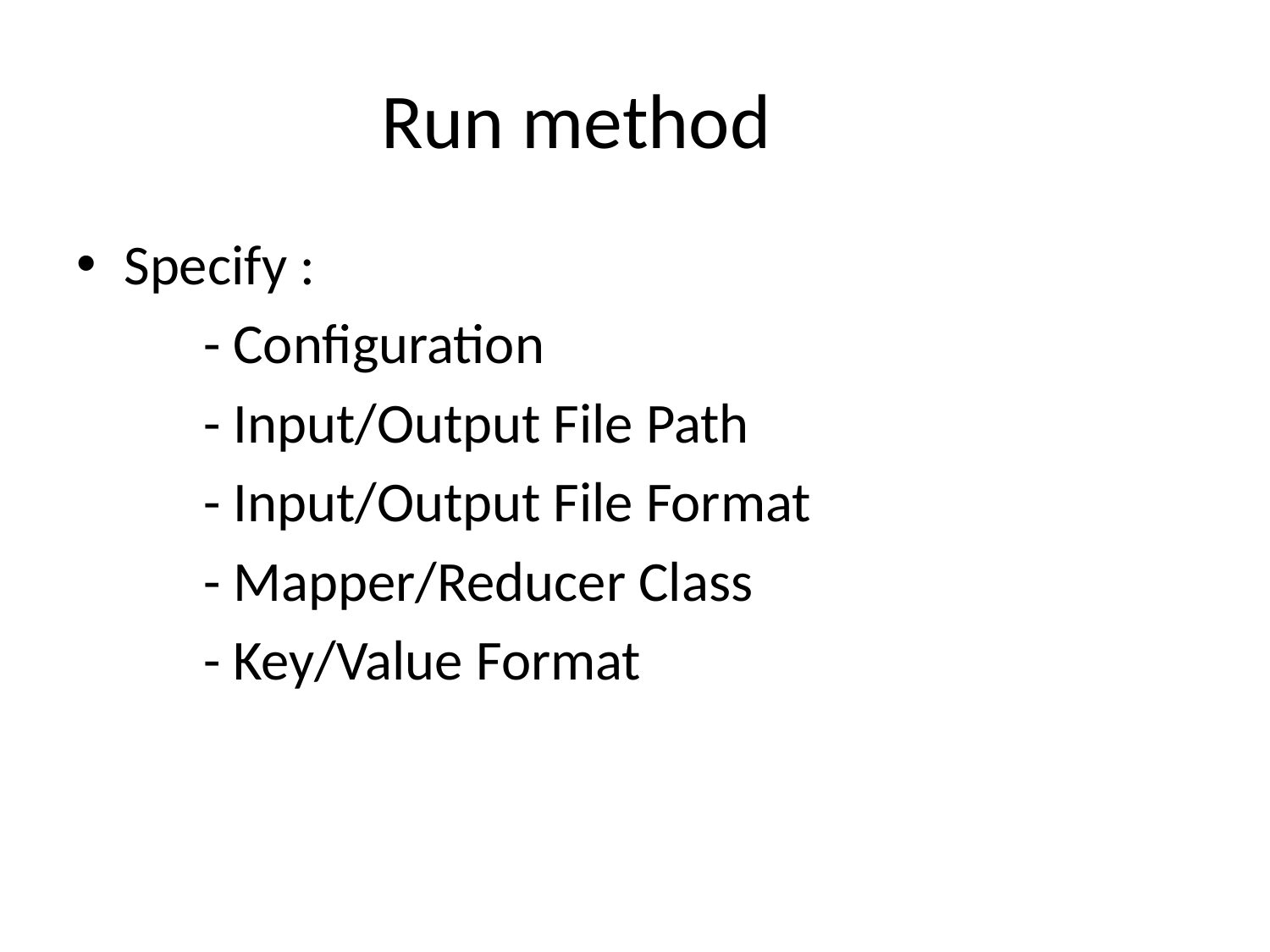

# Run method
Specify :
	- Configuration
	- Input/Output File Path
	- Input/Output File Format
	- Mapper/Reducer Class
	- Key/Value Format